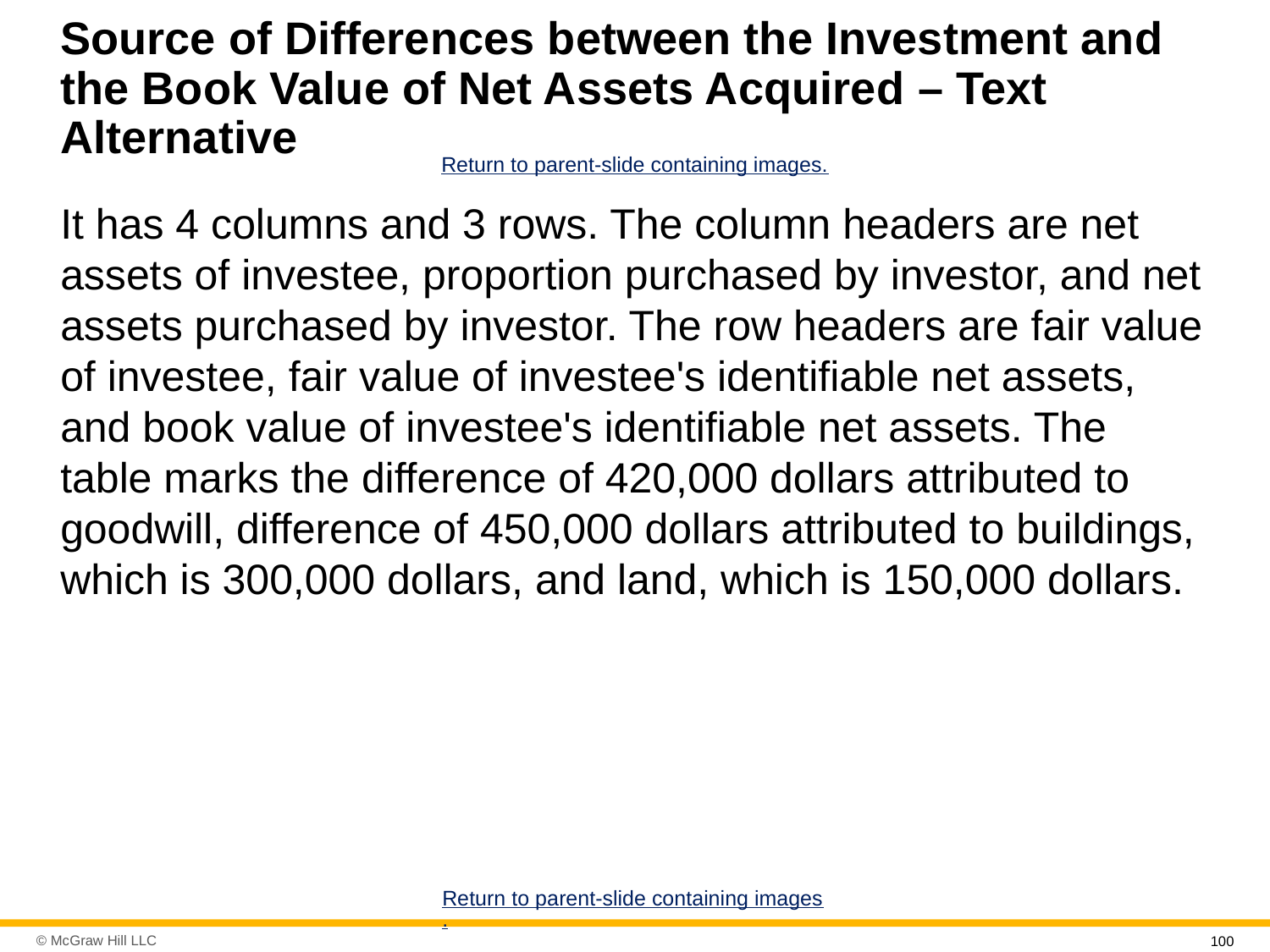

# Source of Differences between the Investment and the Book Value of Net Assets Acquired – Text Alternative
Return to parent-slide containing images.
It has 4 columns and 3 rows. The column headers are net assets of investee, proportion purchased by investor, and net assets purchased by investor. The row headers are fair value of investee, fair value of investee's identifiable net assets, and book value of investee's identifiable net assets. The table marks the difference of 420,000 dollars attributed to goodwill, difference of 450,000 dollars attributed to buildings, which is 300,000 dollars, and land, which is 150,000 dollars.
Return to parent-slide containing images.
100